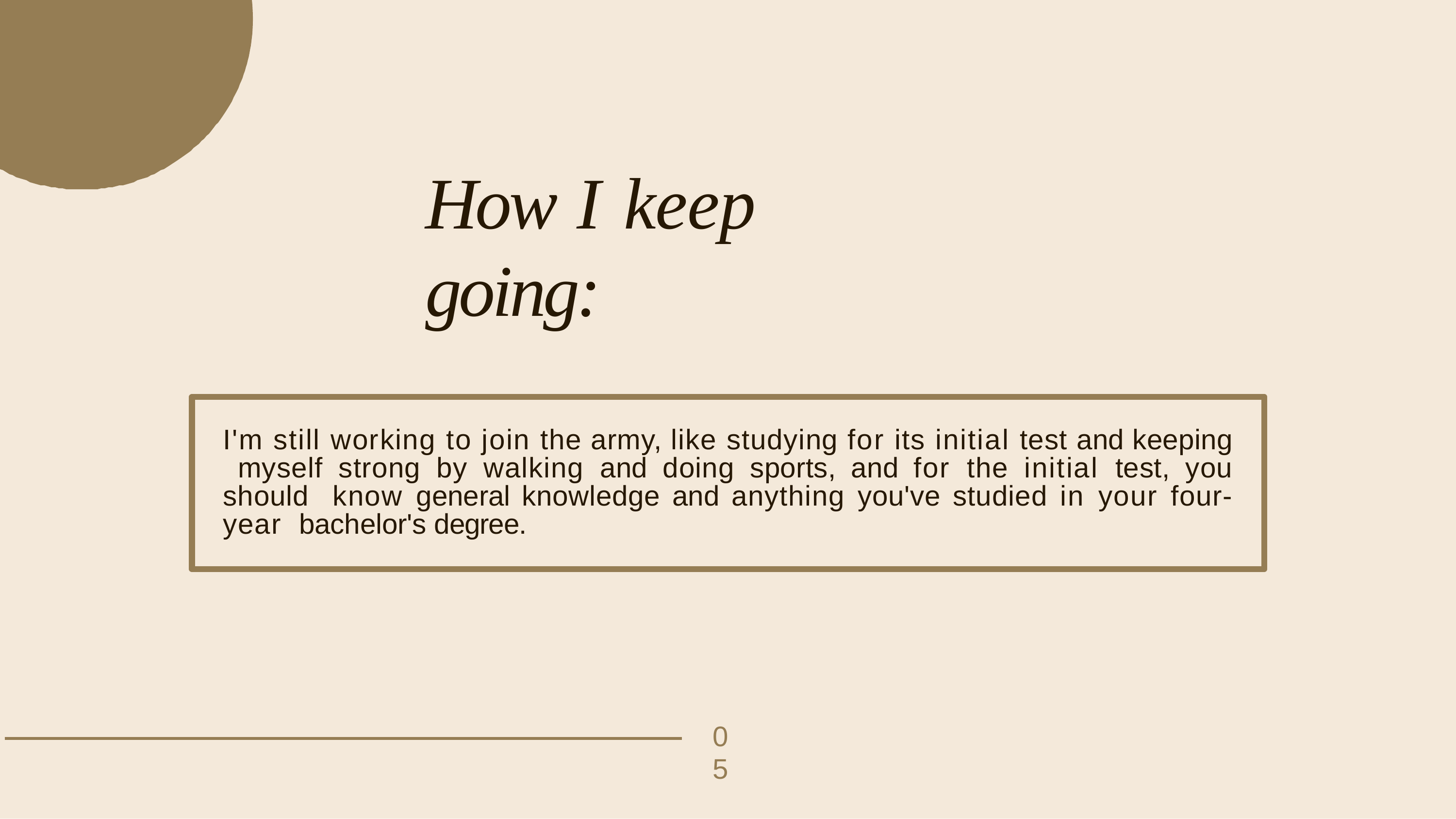

# How I keep going:

I'm still working to join the army, like studying for its initial test and keeping  myself strong by walking and doing sports, and for the initial test, you should  know general knowledge and anything you've studied in your four-year  bachelor's degree.
05